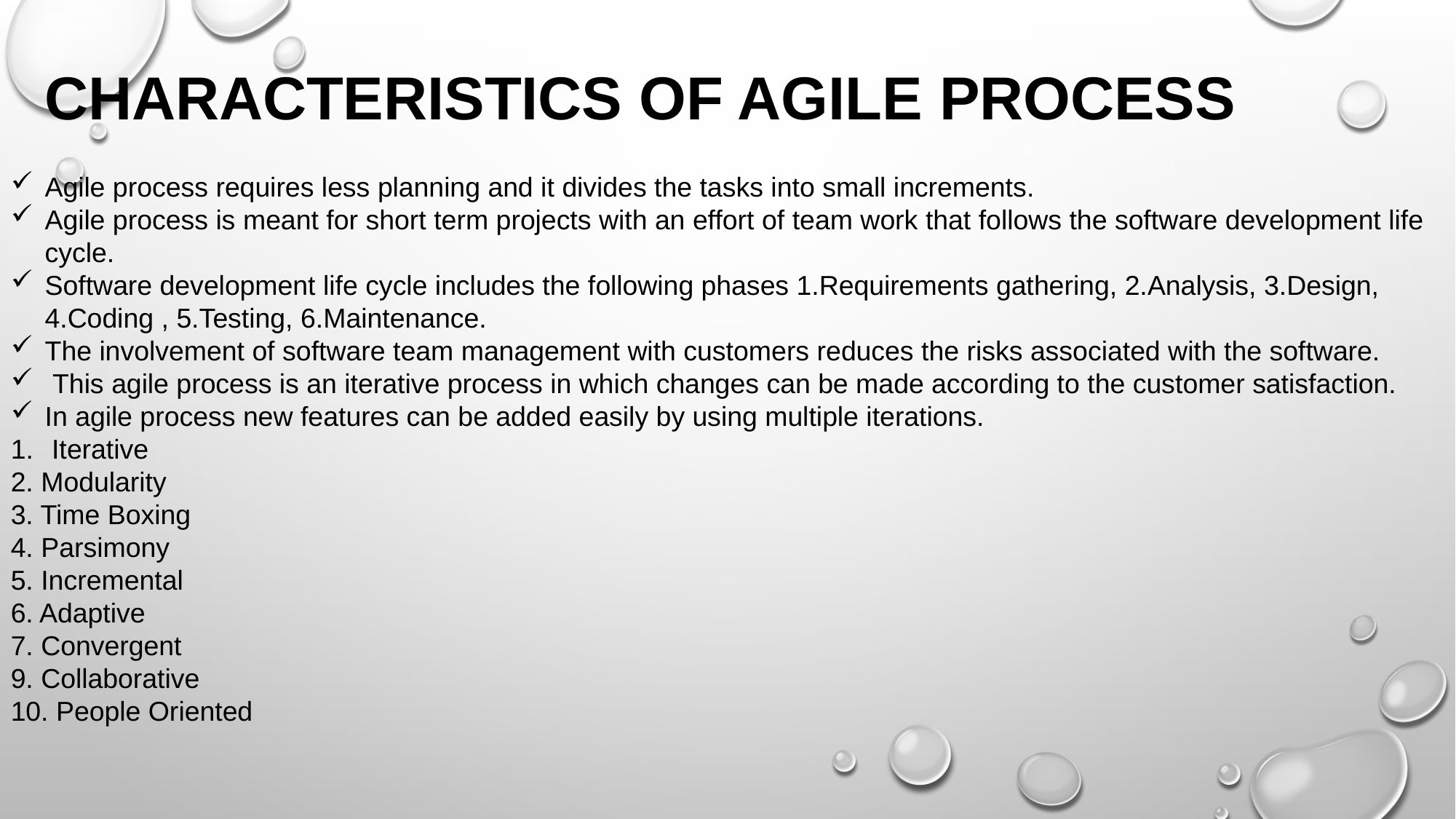

CHARACTERISTICS OF AGILE PROCESS
Agile process requires less planning and it divides the tasks into small increments.
Agile process is meant for short term projects with an effort of team work that follows the software development life cycle.
Software development life cycle includes the following phases 1.Requirements gathering, 2.Analysis, 3.Design, 4.Coding , 5.Testing, 6.Maintenance.
The involvement of software team management with customers reduces the risks associated with the software.
 This agile process is an iterative process in which changes can be made according to the customer satisfaction.
In agile process new features can be added easily by using multiple iterations.
Iterative
2. Modularity
3. Time Boxing
4. Parsimony
5. Incremental
6. Adaptive
7. Convergent
9. Collaborative
10. People Oriented